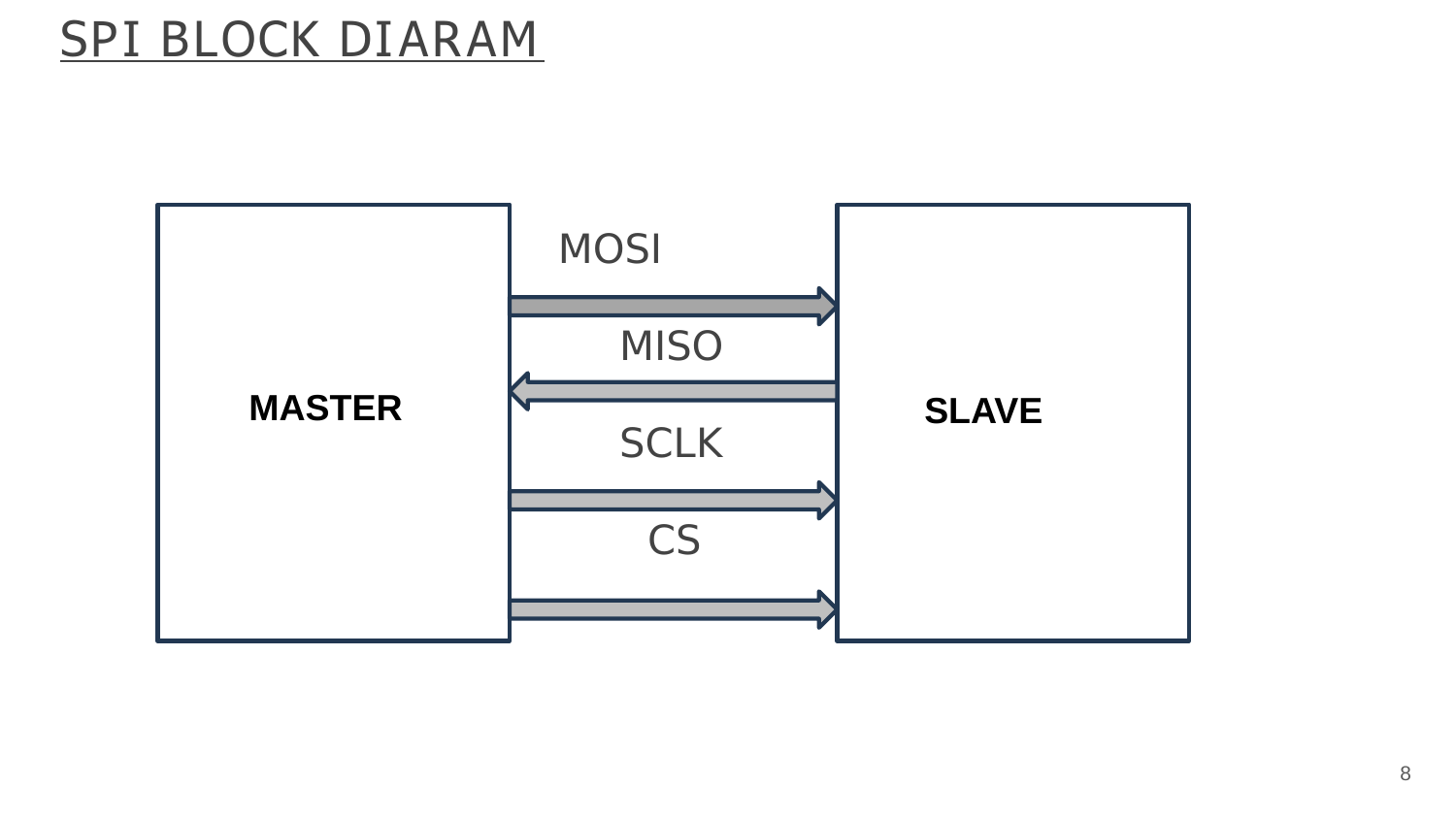

# SPI BLOCK DIARAM

                                       MOSI

                                        MISO

                                        SCLK

                                          CS
nmmmnlkk

MASTER
SLAVE

8